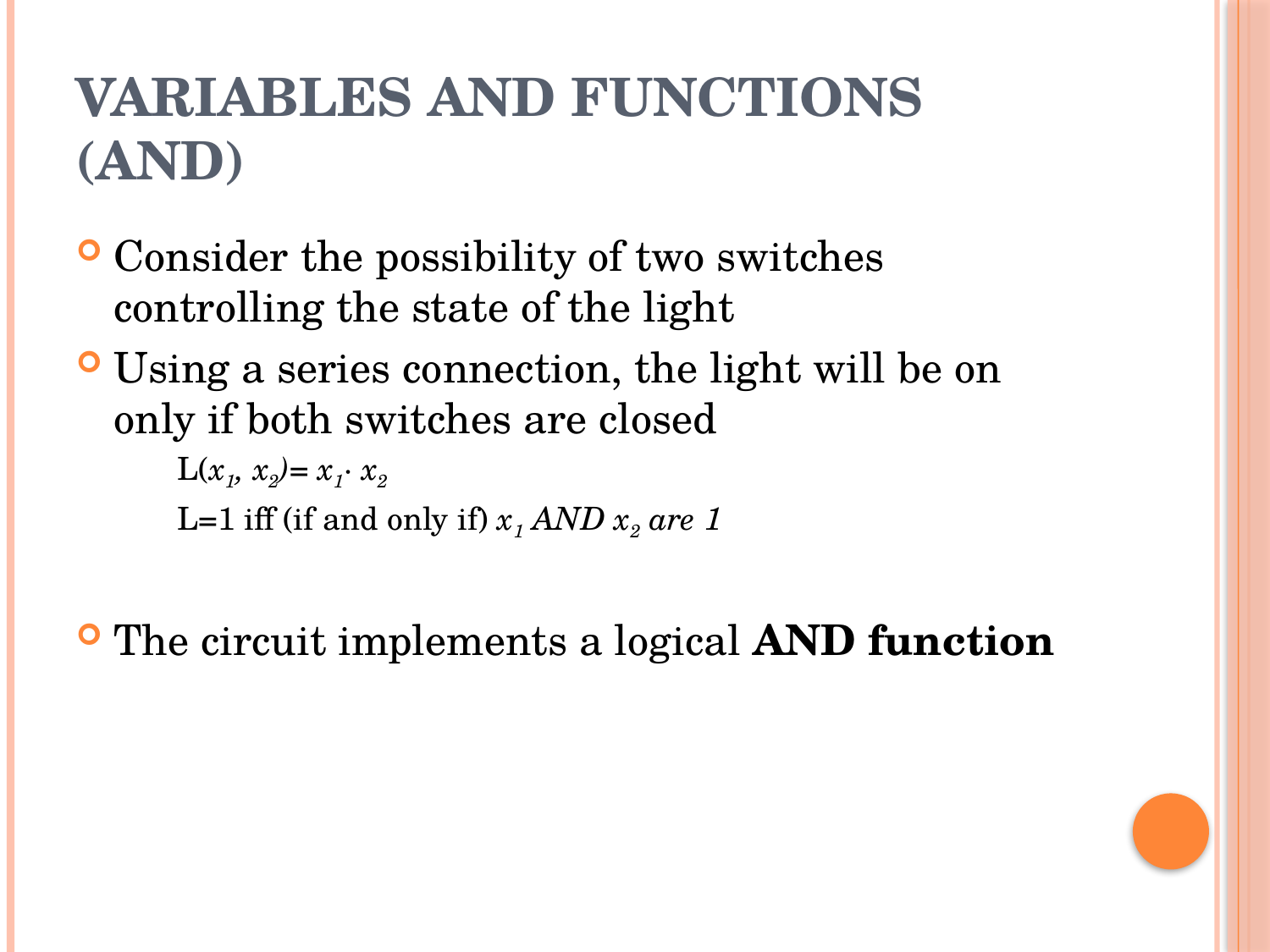

# Variables and functions (AND)
Consider the possibility of two switches controlling the state of the light
Using a series connection, the light will be on only if both switches are closed
L(x1, x2)= x1· x2
L=1 iff (if and only if) x1 AND x2 are 1

The circuit implements a logical AND function